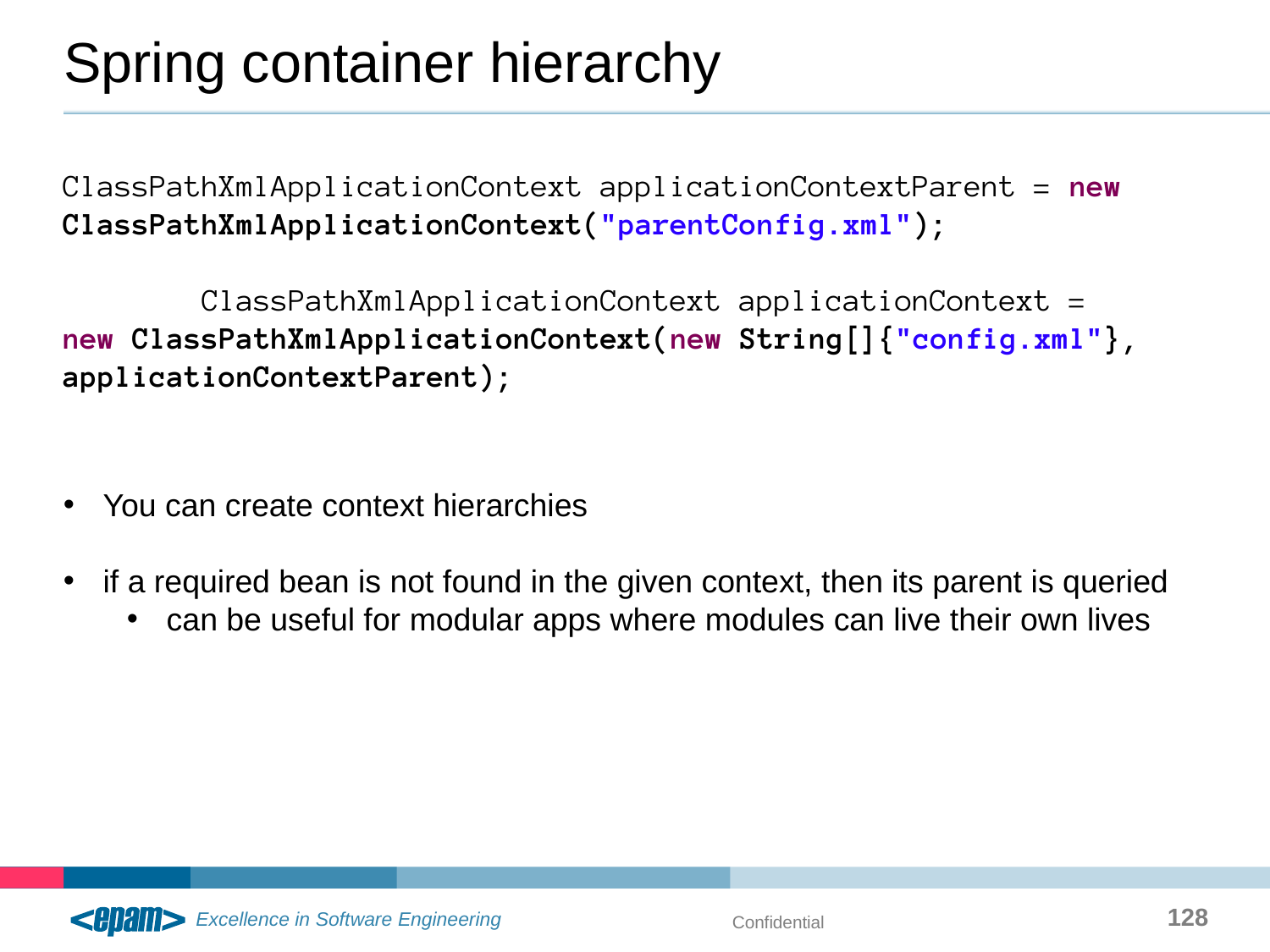

# Spring container hierarchy

ClassPathXmlApplicationContext applicationContextParent = new ClassPathXmlApplicationContext("parentConfig.xml");

        ClassPathXmlApplicationContext applicationContext = new ClassPathXmlApplicationContext(new String[]{"config.xml"}, applicationContextParent);
You can create context hierarchies

if a required bean is not found in the given context, then its parent is queried
can be useful for modular apps where modules can live their own lives

128
Confidential